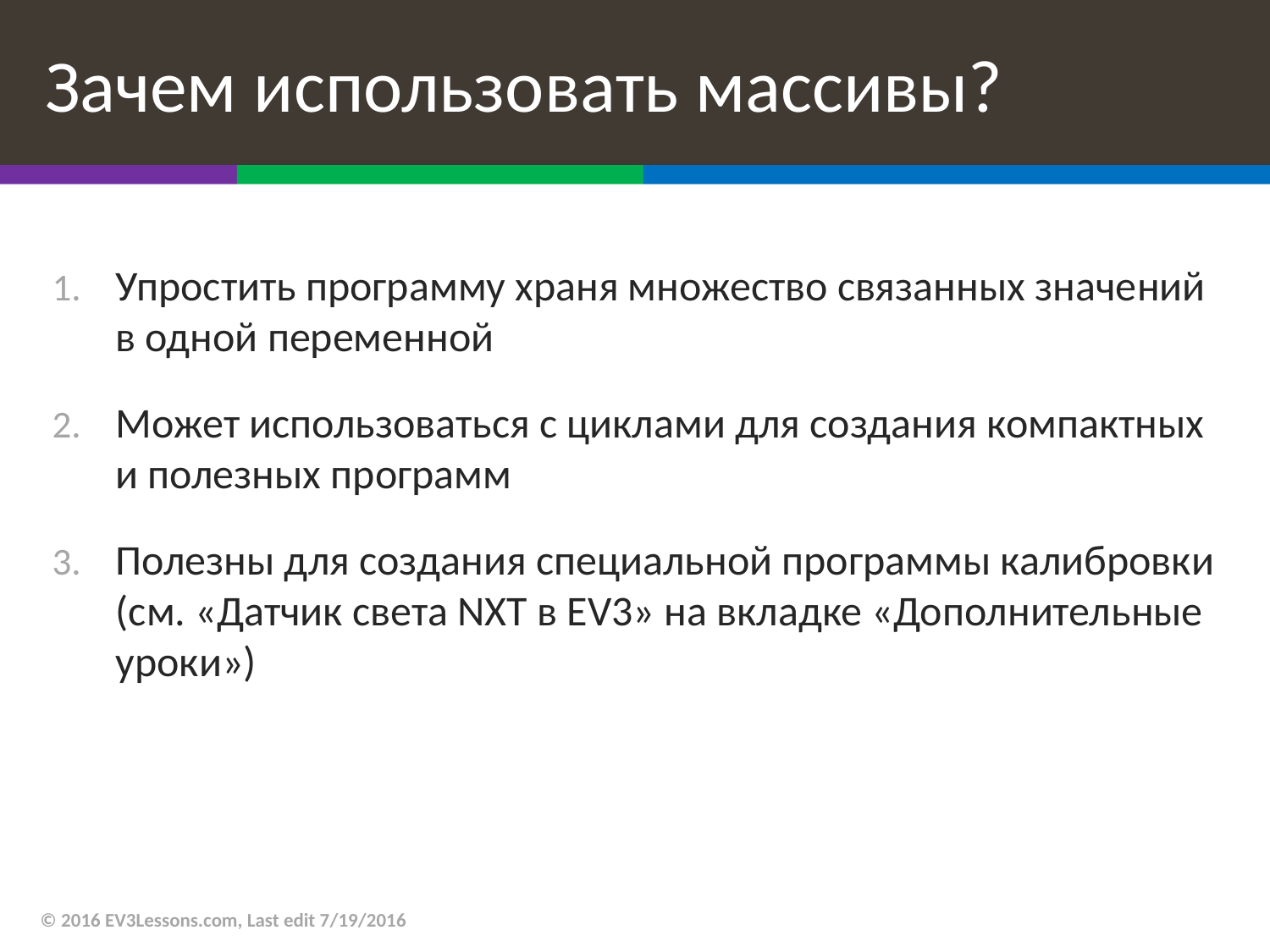

# Зачем использовать массивы?
Упростить программу храня множество связанных значений в одной переменной
Может использоваться с циклами для создания компактных и полезных программ
Полезны для создания специальной программы калибровки (см. «Датчик света NXT в EV3» на вкладке «Дополнительные уроки»)
© 2016 EV3Lessons.com, Last edit 7/19/2016